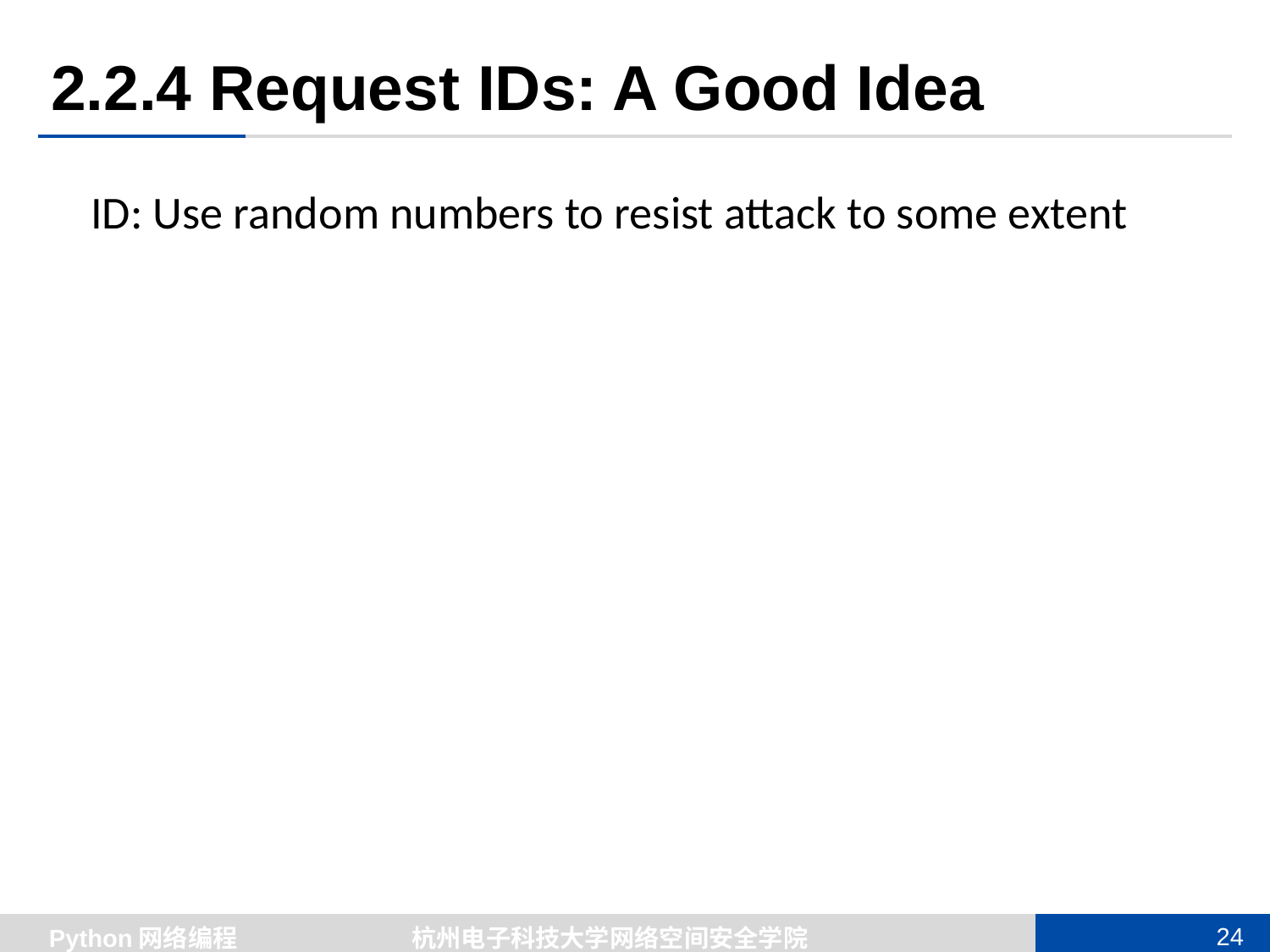

# 2.2.4 Request IDs: A Good Idea
ID: Use random numbers to resist attack to some extent